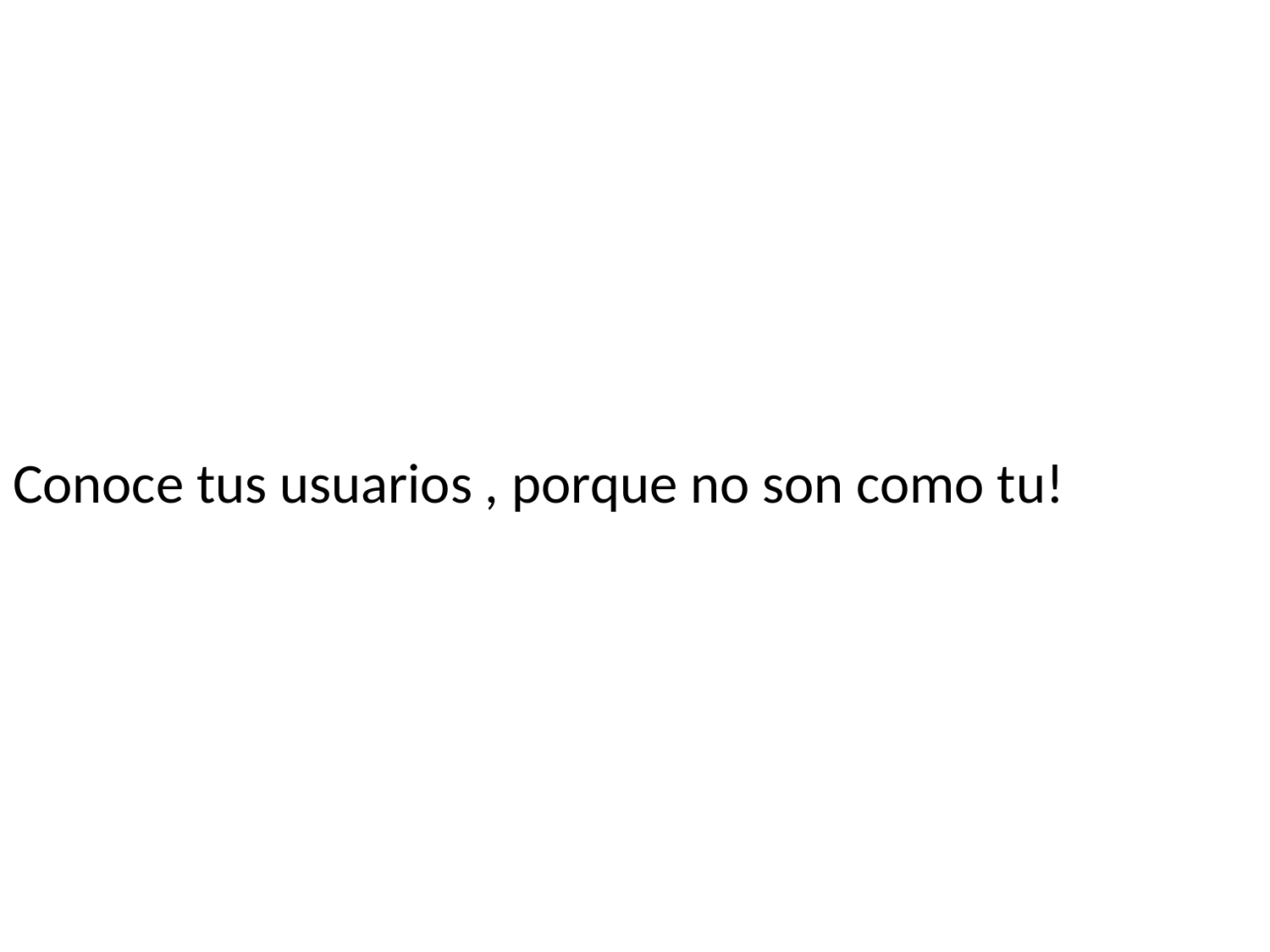

Conoce tus usuarios , porque no son como tu!